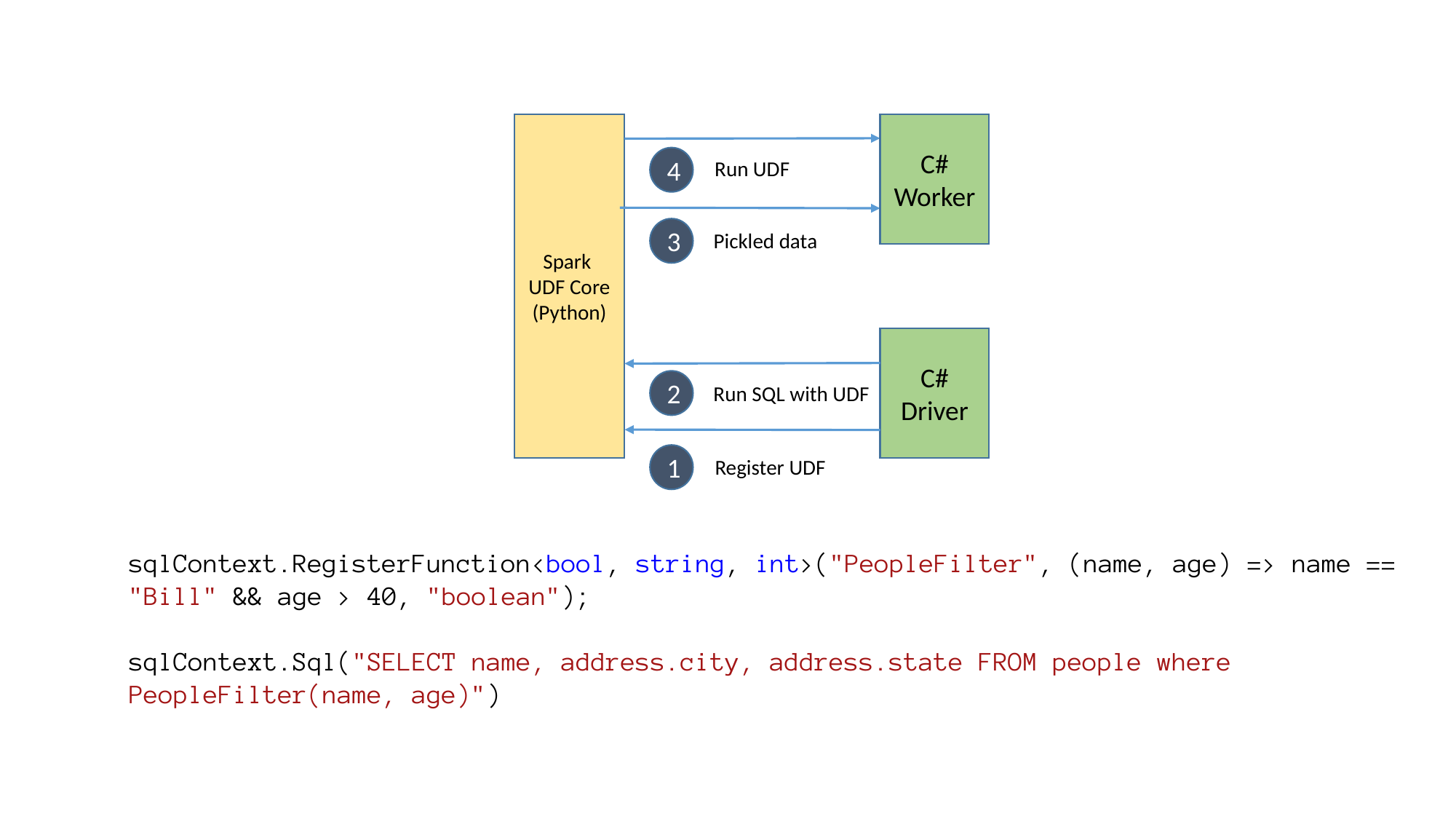

Spark
UDF Core
(Python)
C#
Worker
4
Run UDF
3
Pickled data
C#
Driver
2
Run SQL with UDF
1
Register UDF
sqlContext.RegisterFunction<bool, string, int>("PeopleFilter", (name, age) => name == "Bill" && age > 40, "boolean");

sqlContext.Sql("SELECT name, address.city, address.state FROM people where PeopleFilter(name, age)")